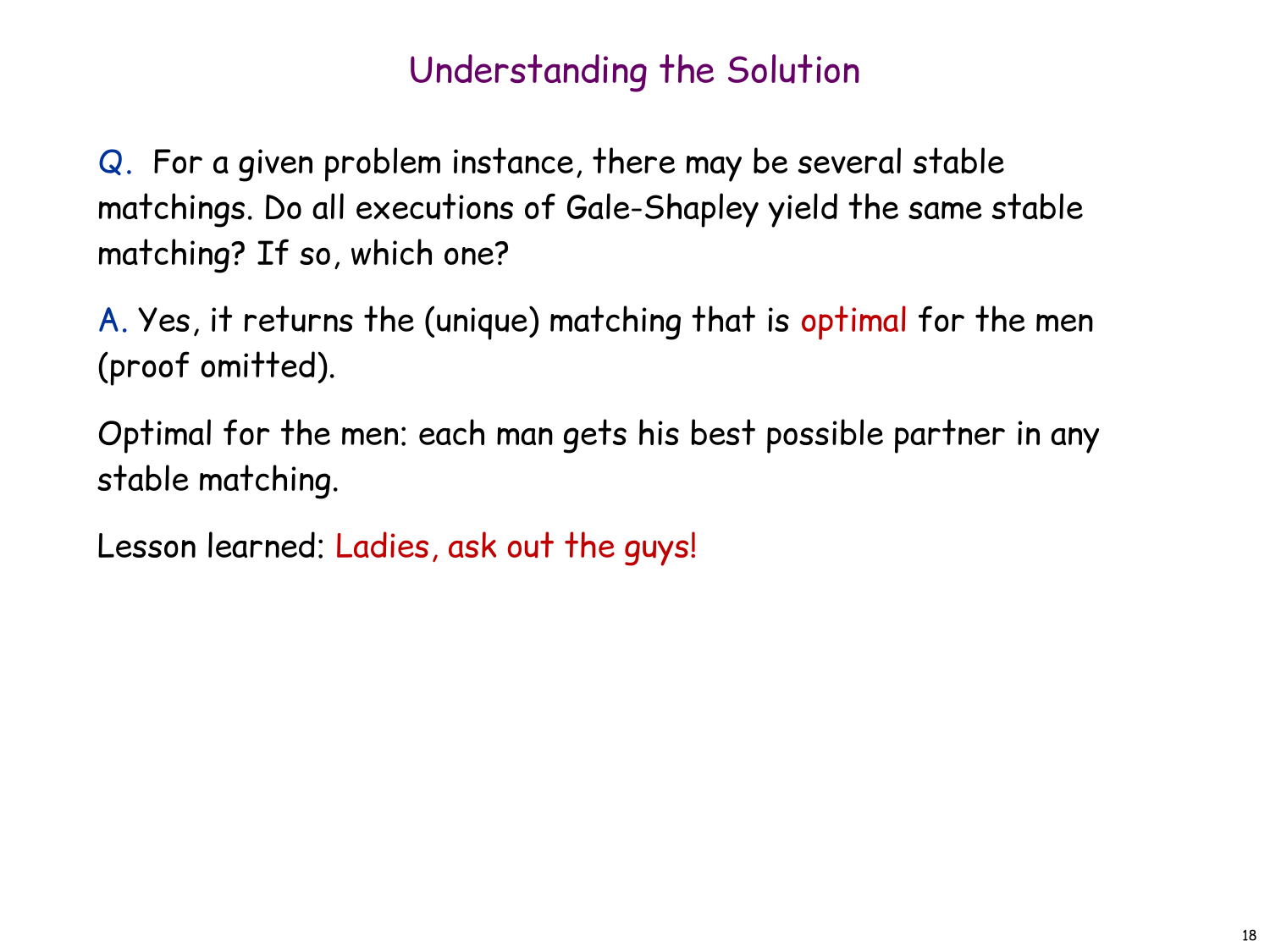

# Understanding the Solution
Q.  For a given problem instance, there may be several stable matchings. Do all executions of Gale-Shapley yield the same stable matching? If so, which one?
A. Yes, it returns the (unique) matching that is optimal for the men (proof omitted).
Optimal for the men: each man gets his best possible partner in any stable matching.
Lesson learned: Ladies, ask out the guys!

18